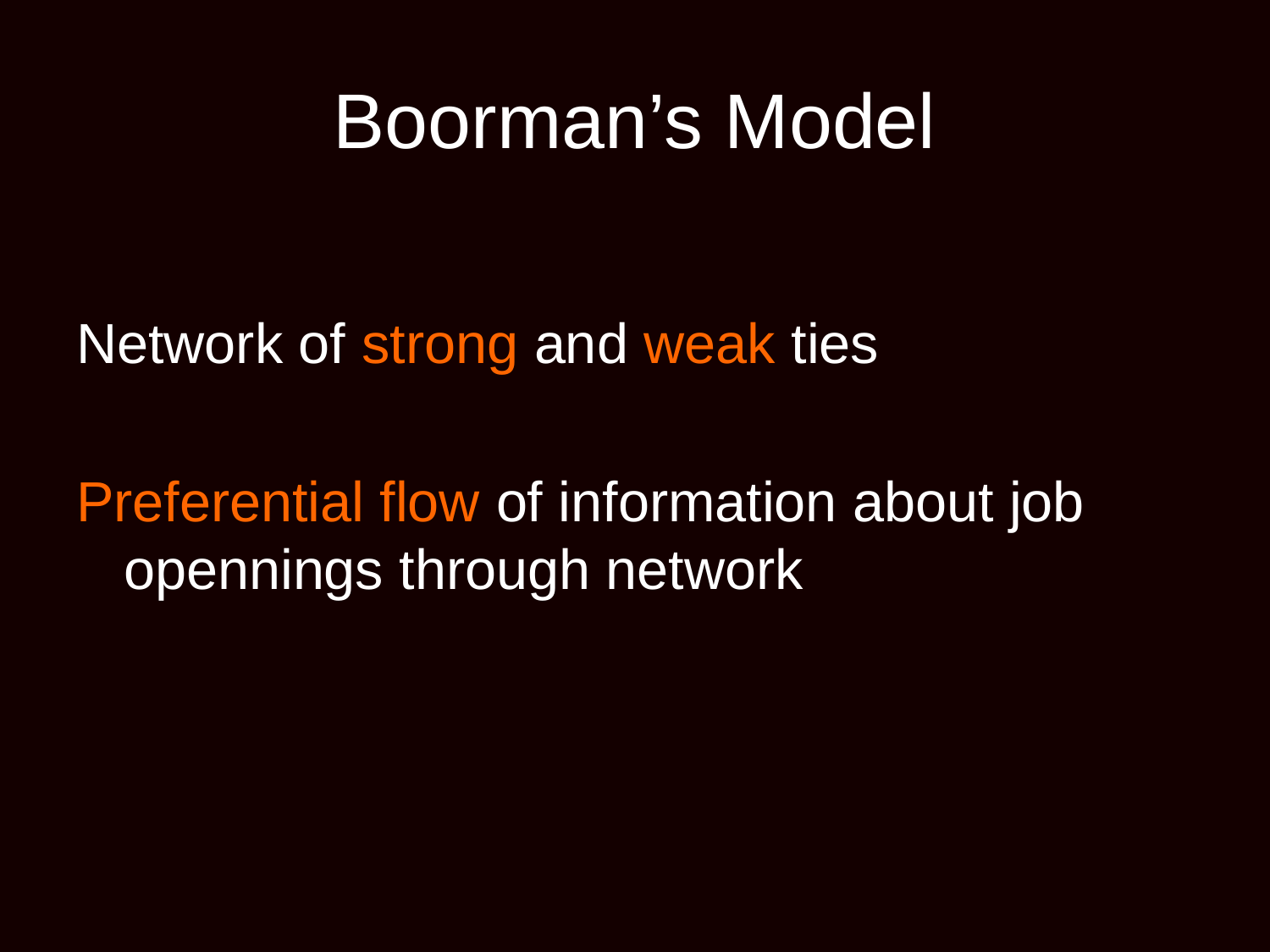

# Boorman’s Model

Network of strong and weak ties

Preferential flow of information about job opennings through network